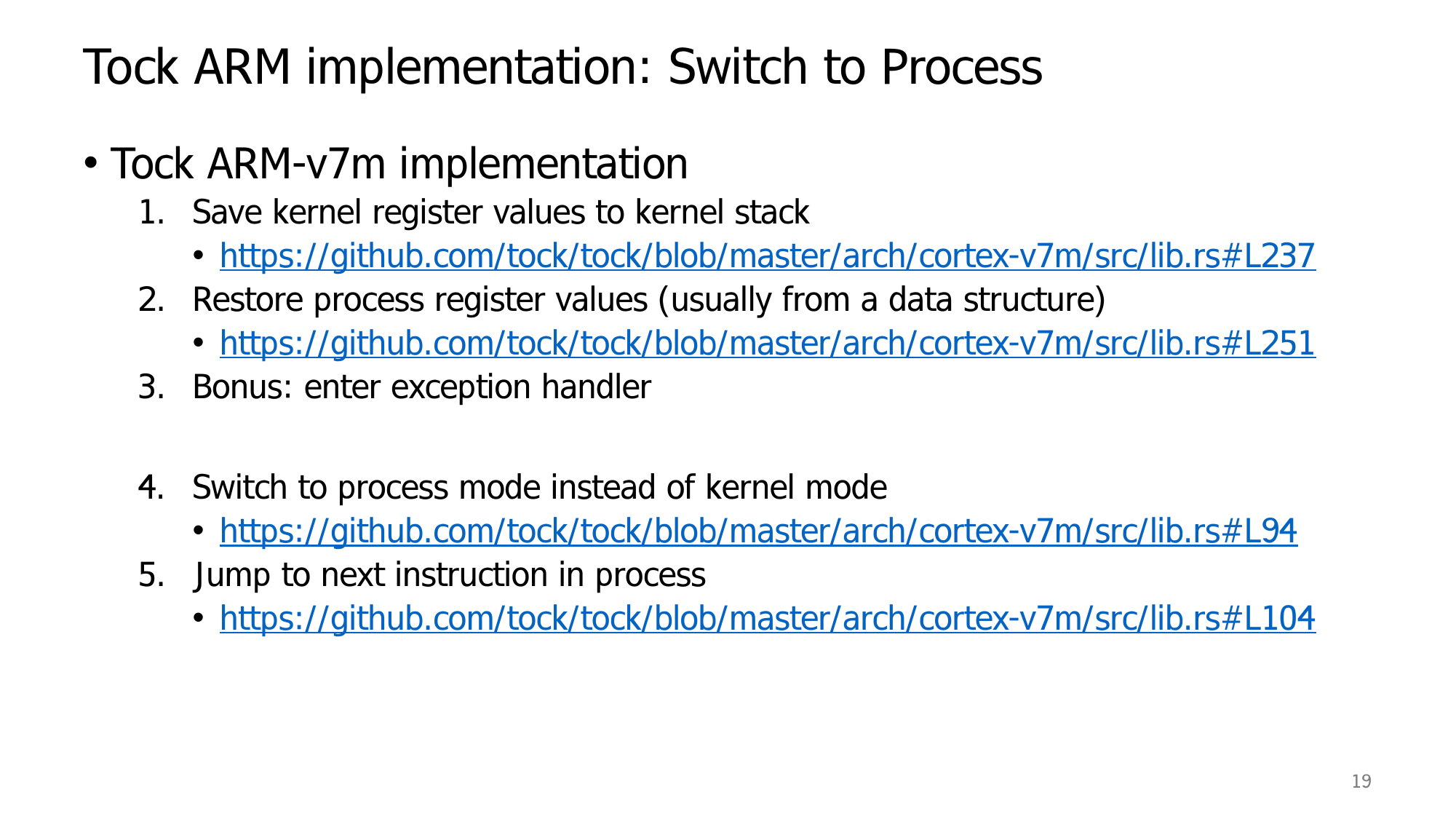

# Tock ARM implementation: Switch to Process
Tock ARM-v7m implementation
Save kernel register values to kernel stack
https://github.com/tock/tock/blob/master/arch/cortex-v7m/src/lib.rs#L237
Restore process register values (usually from a data structure)
https://github.com/tock/tock/blob/master/arch/cortex-v7m/src/lib.rs#L251
Bonus: enter exception handler

Switch to process mode instead of kernel mode
https://github.com/tock/tock/blob/master/arch/cortex-v7m/src/lib.rs#L94
Jump to next instruction in process
https://github.com/tock/tock/blob/master/arch/cortex-v7m/src/lib.rs#L104
19